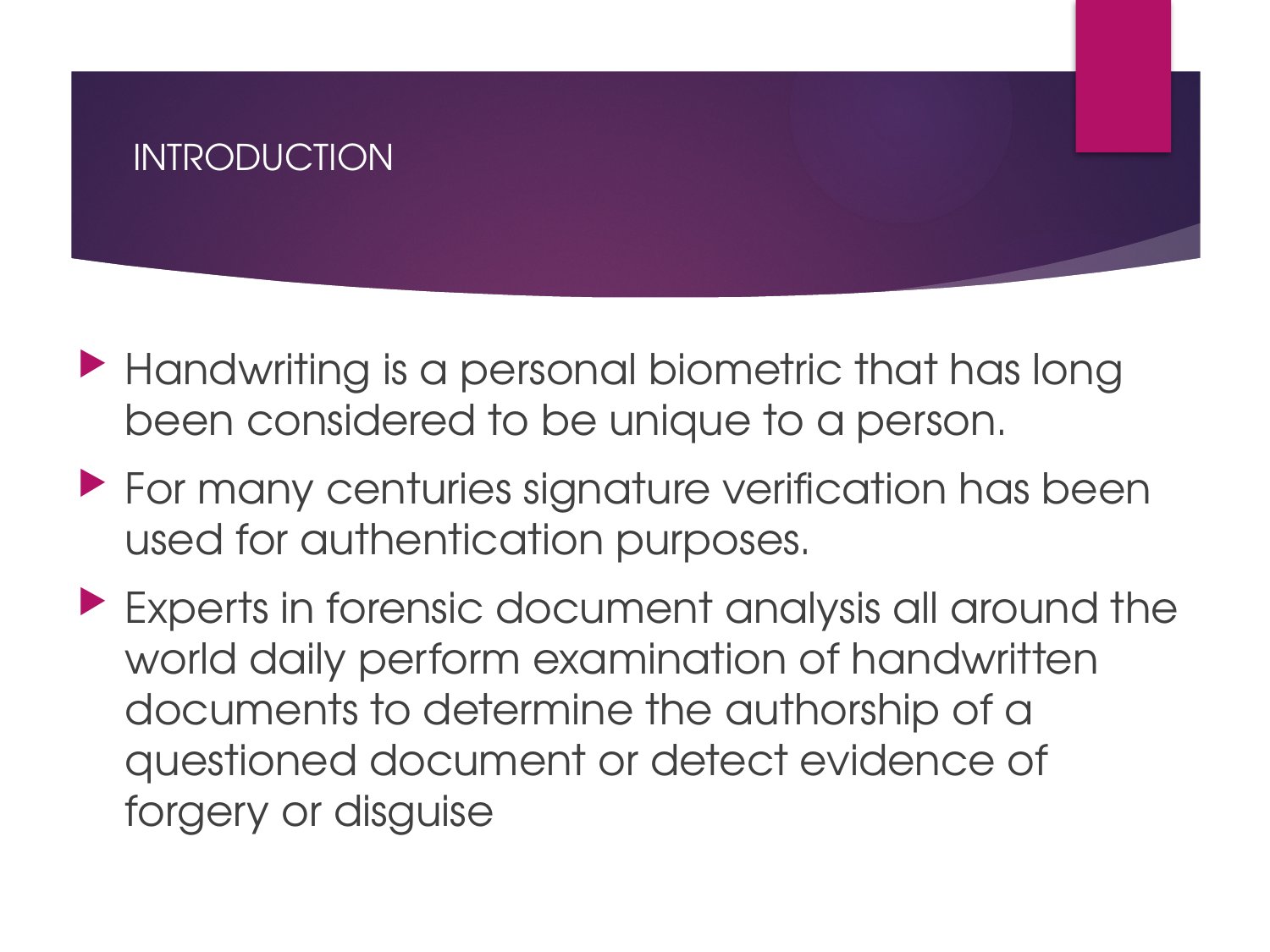

# INTRODUCTION
Handwriting is a personal biometric that has long been considered to be unique to a person.
For many centuries signature veriﬁcation has been used for authentication purposes.
Experts in forensic document analysis all around the world daily perform examination of handwritten documents to determine the authorship of a questioned document or detect evidence of forgery or disguise